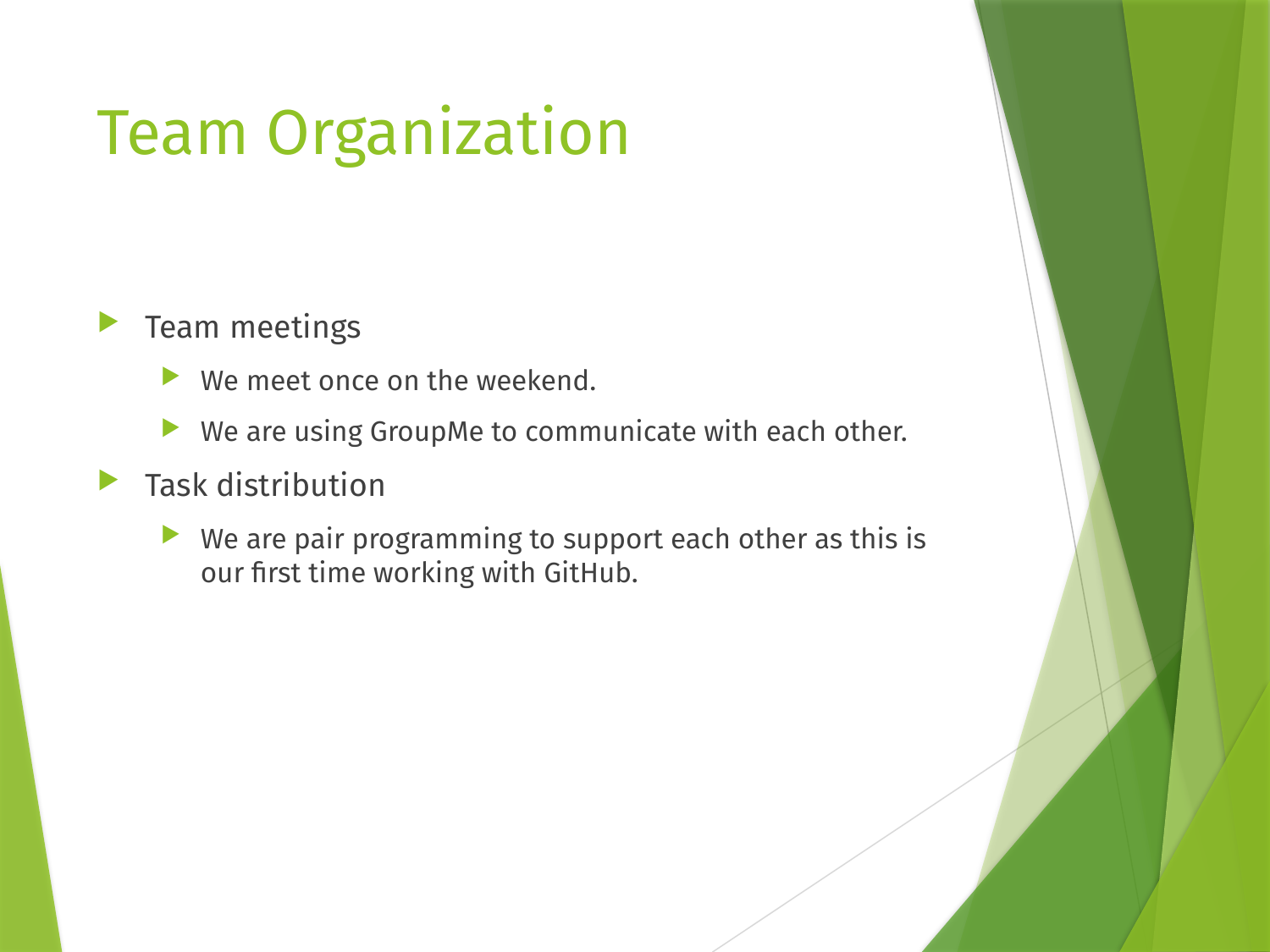

# Team Organization
Team meetings
We meet once on the weekend.
We are using GroupMe to communicate with each other.
Task distribution
We are pair programming to support each other as this is our first time working with GitHub.